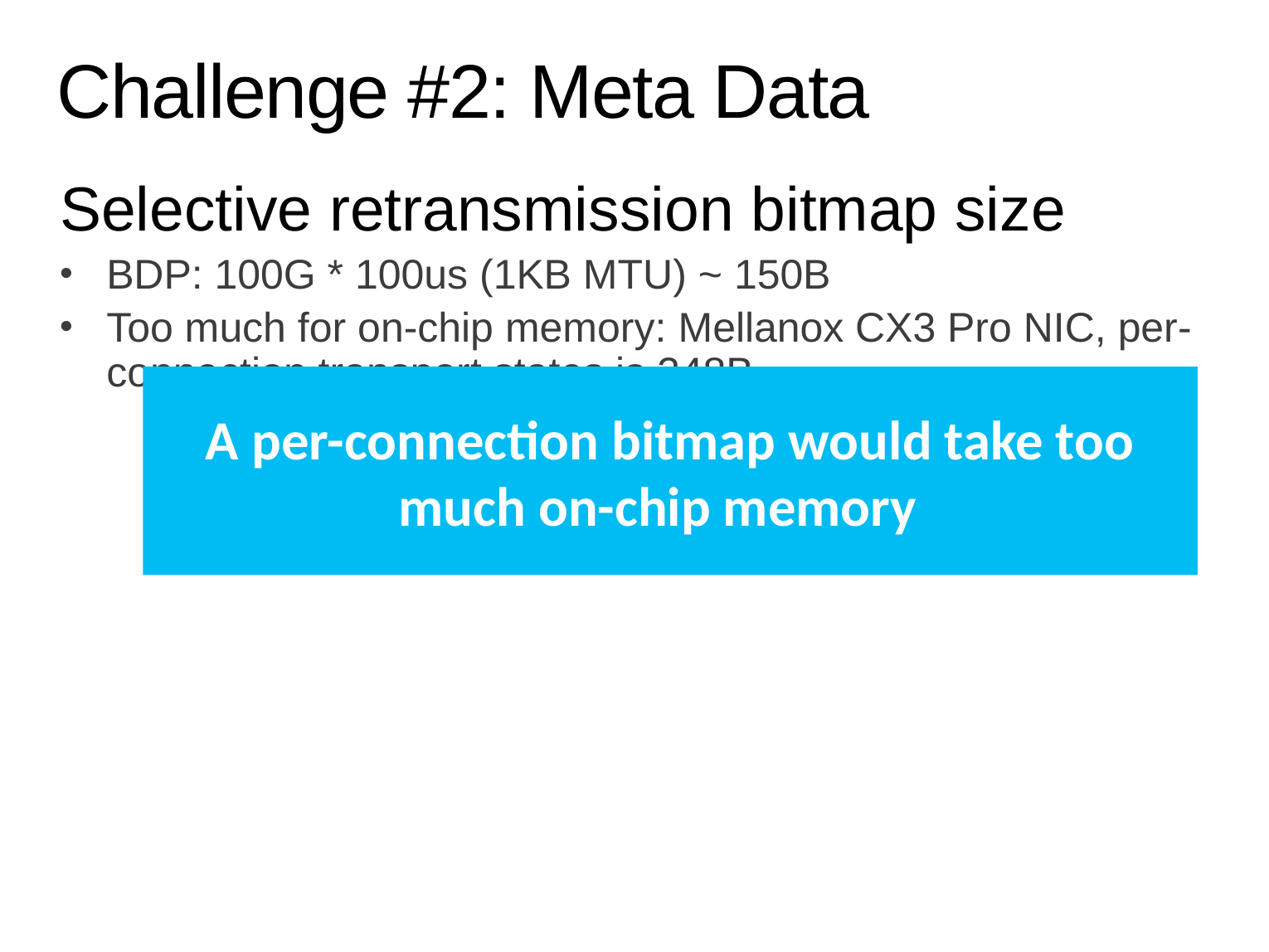

# Challenge #2: Meta Data
Selective retransmission bitmap size
BDP: 100G * 100us (1KB MTU) ~ 150B
Too much for on-chip memory: Mellanox CX3 Pro NIC, per-connection transport states is 248B

A per-connection bitmap would take too much on-chip memory